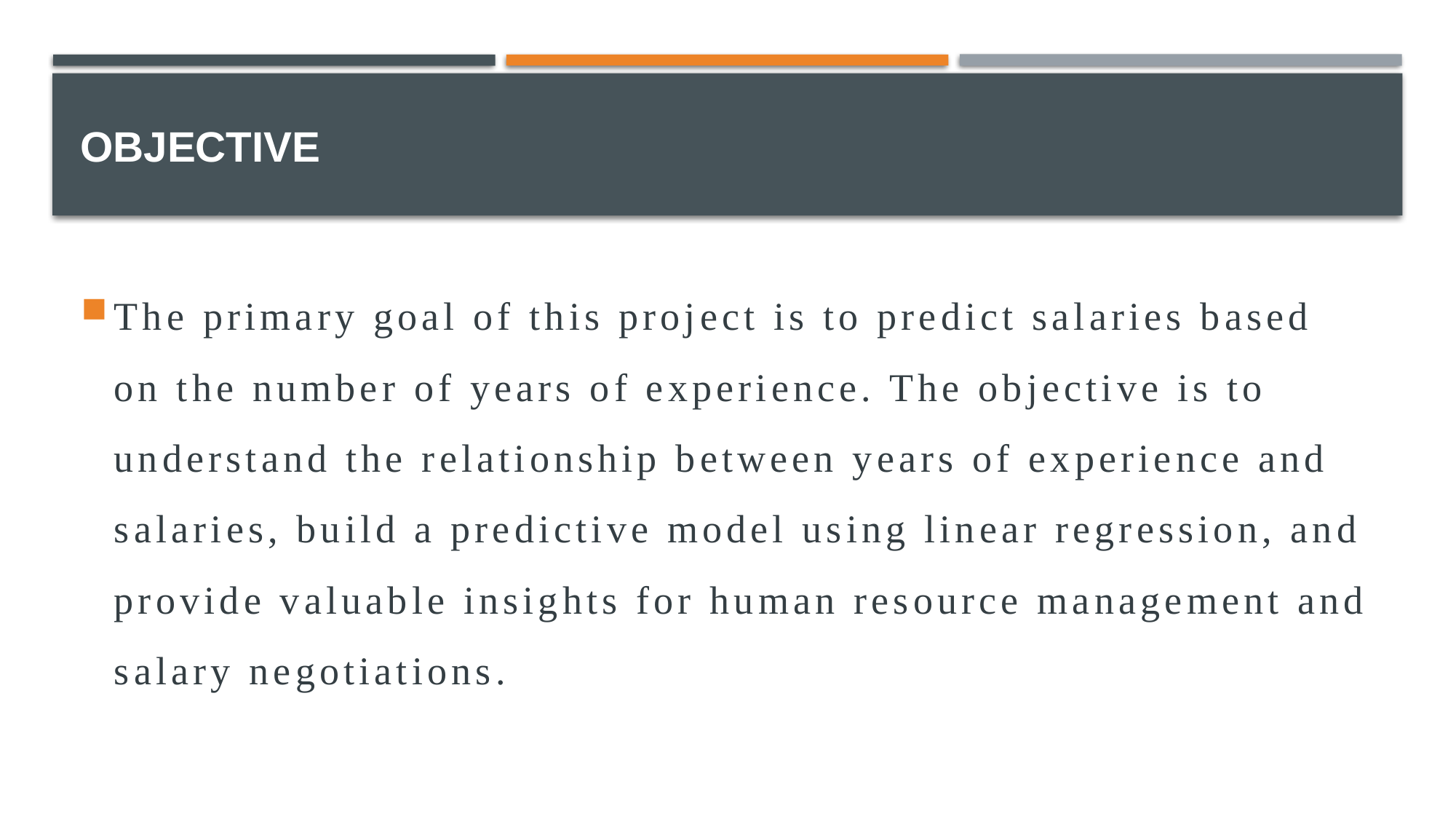

# Objective
The primary goal of this project is to predict salaries based on the number of years of experience. The objective is to understand the relationship between years of experience and salaries, build a predictive model using linear regression, and provide valuable insights for human resource management and salary negotiations.